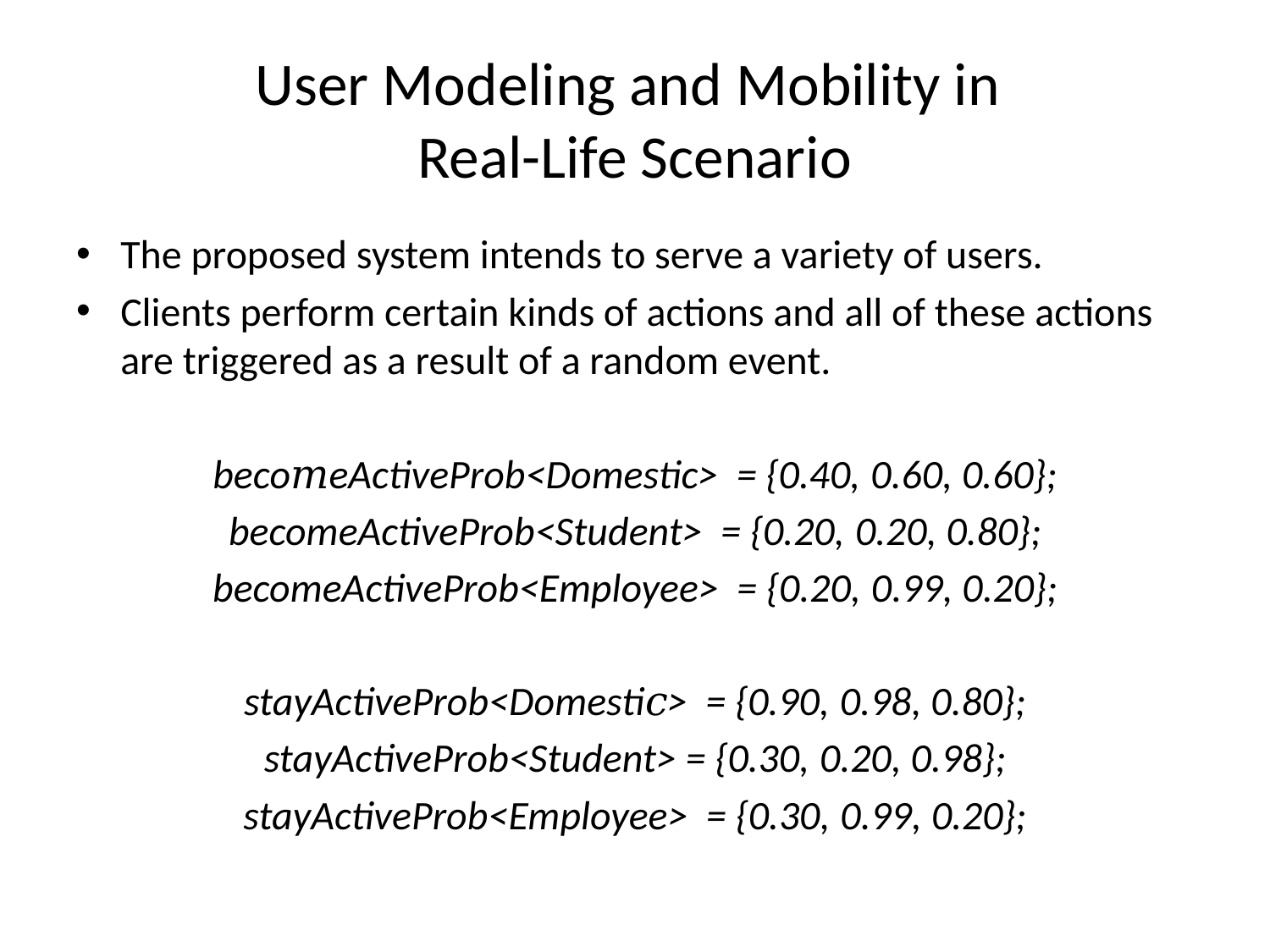

# User Modeling and Mobility in Real-Life Scenario
The proposed system intends to serve a variety of users.
Clients perform certain kinds of actions and all of these actions are triggered as a result of a random event.

beco𝑚eActiveProb<Domestic>  = {0.40, 0.60, 0.60};
becomeActiveProb<Student>  = {0.20, 0.20, 0.80};
becomeActiveProb<Employee>  = {0.20, 0.99, 0.20};

stayActiveProb<Domesti𝑐>  = {0.90, 0.98, 0.80};
stayActiveProb<Student> = {0.30, 0.20, 0.98};
stayActiveProb<Employee>  = {0.30, 0.99, 0.20};